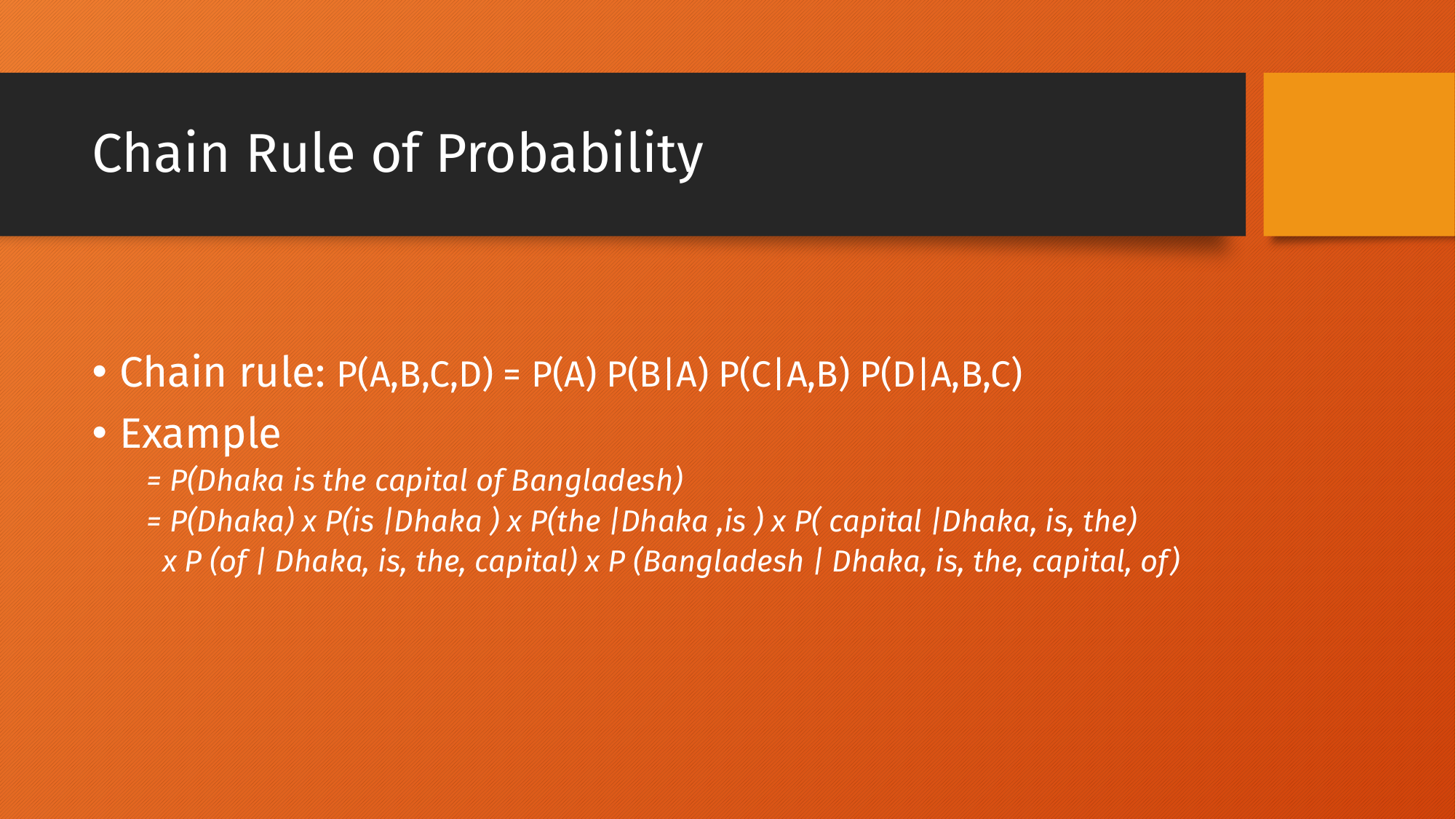

# Chain Rule of Probability

Chain rule: P(A,B,C,D) = P(A) P(B|A) P(C|A,B) P(D|A,B,C)
Example
= P(Dhaka is the capital of Bangladesh)
= P(Dhaka) x P(is |Dhaka ) x P(the |Dhaka ,is ) x P( capital |Dhaka, is, the)
  x P (of | Dhaka, is, the, capital) x P (Bangladesh | Dhaka, is, the, capital, of)